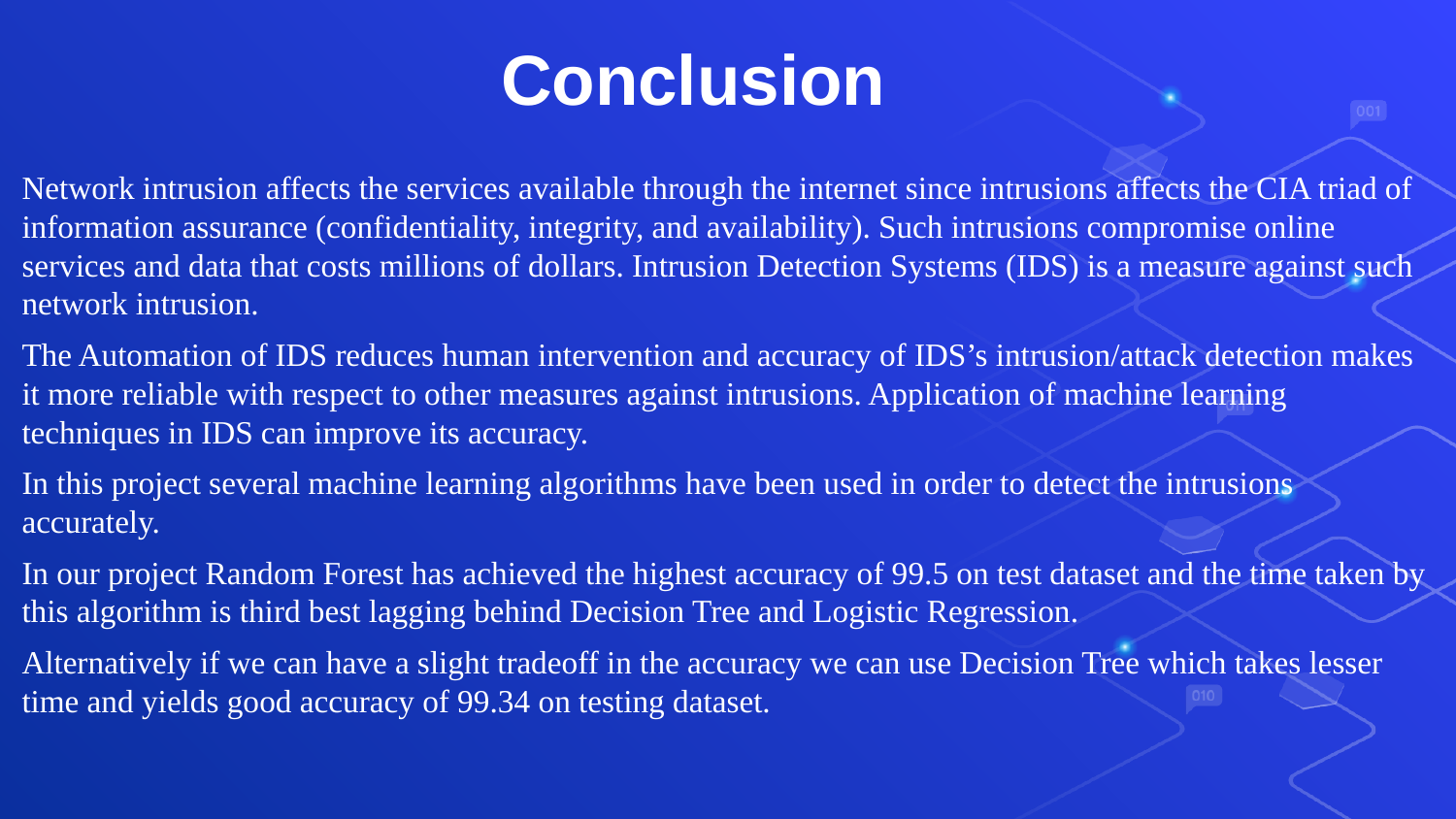

# Conclusion
Network intrusion affects the services available through the internet since intrusions affects the CIA triad of information assurance (confidentiality, integrity, and availability). Such intrusions compromise online services and data that costs millions of dollars. Intrusion Detection Systems (IDS) is a measure against such network intrusion.
The Automation of IDS reduces human intervention and accuracy of IDS’s intrusion/attack detection makes it more reliable with respect to other measures against intrusions. Application of machine learning techniques in IDS can improve its accuracy.
In this project several machine learning algorithms have been used in order to detect the intrusions accurately.
In our project Random Forest has achieved the highest accuracy of 99.5 on test dataset and the time taken by this algorithm is third best lagging behind Decision Tree and Logistic Regression.
Alternatively if we can have a slight tradeoff in the accuracy we can use Decision Tree which takes lesser time and yields good accuracy of 99.34 on testing dataset.